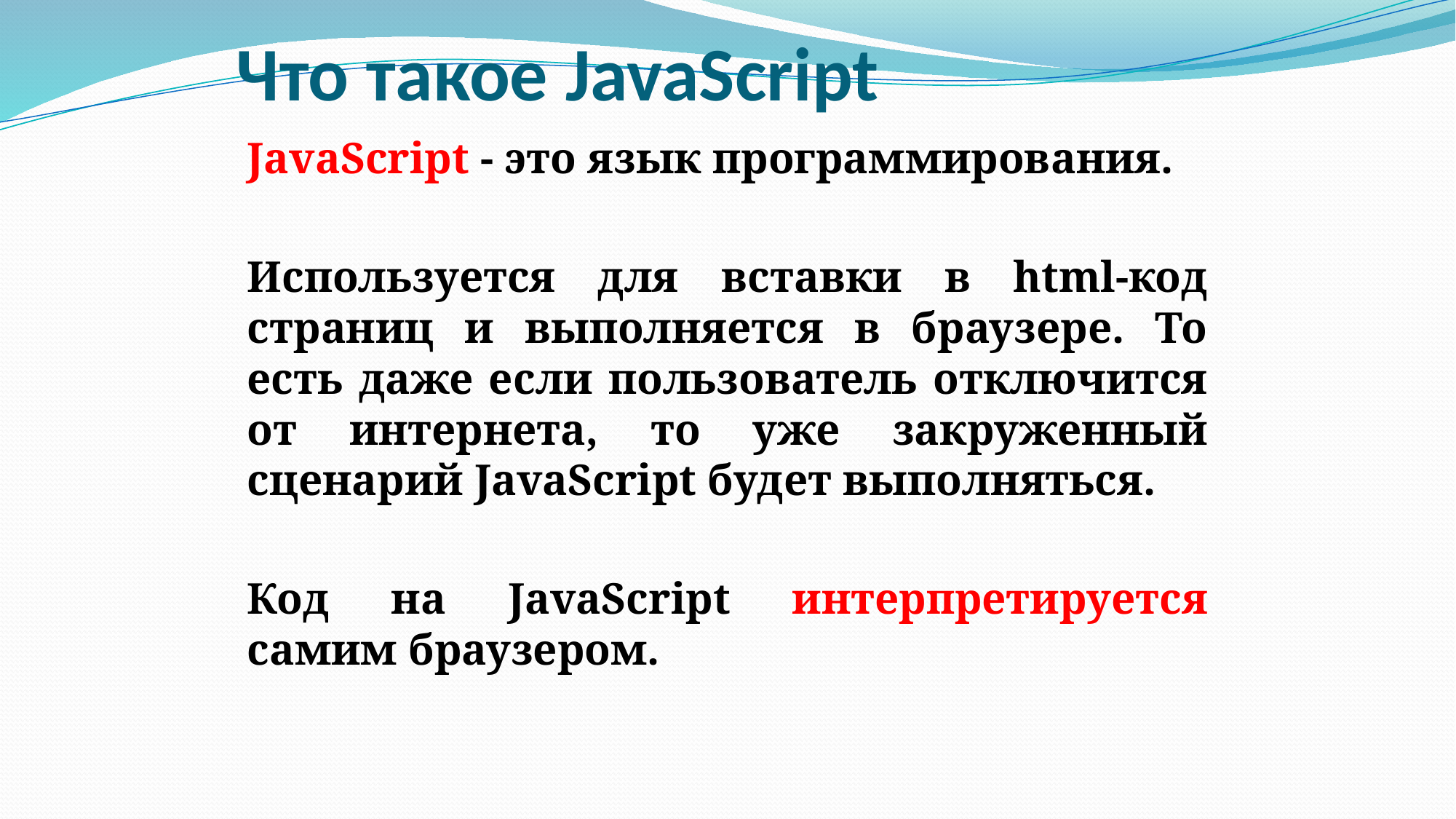

# Что такое JavaScript
JavaScript - это язык программирования.

Используется для вставки в html-код страниц и выполняется в браузере. То есть даже если пользователь отключится от интернета, то уже закруженный сценарий JavaScript будет выполняться.

Код на JavaScript интерпретируется самим браузером.